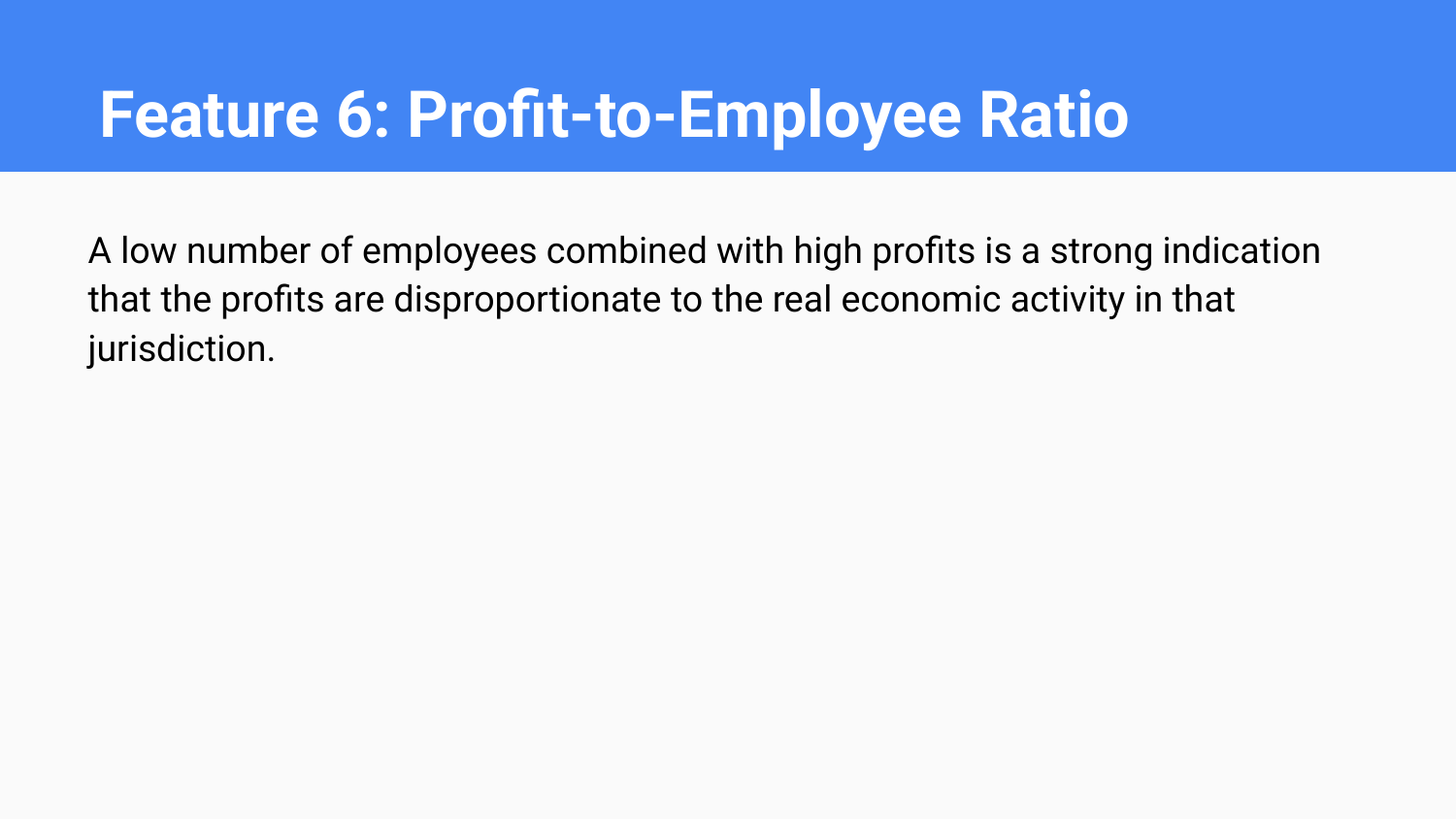

# Feature 6: Profit-to-Employee Ratio

A low number of employees combined with high profits is a strong indication that the profits are disproportionate to the real economic activity in that jurisdiction.